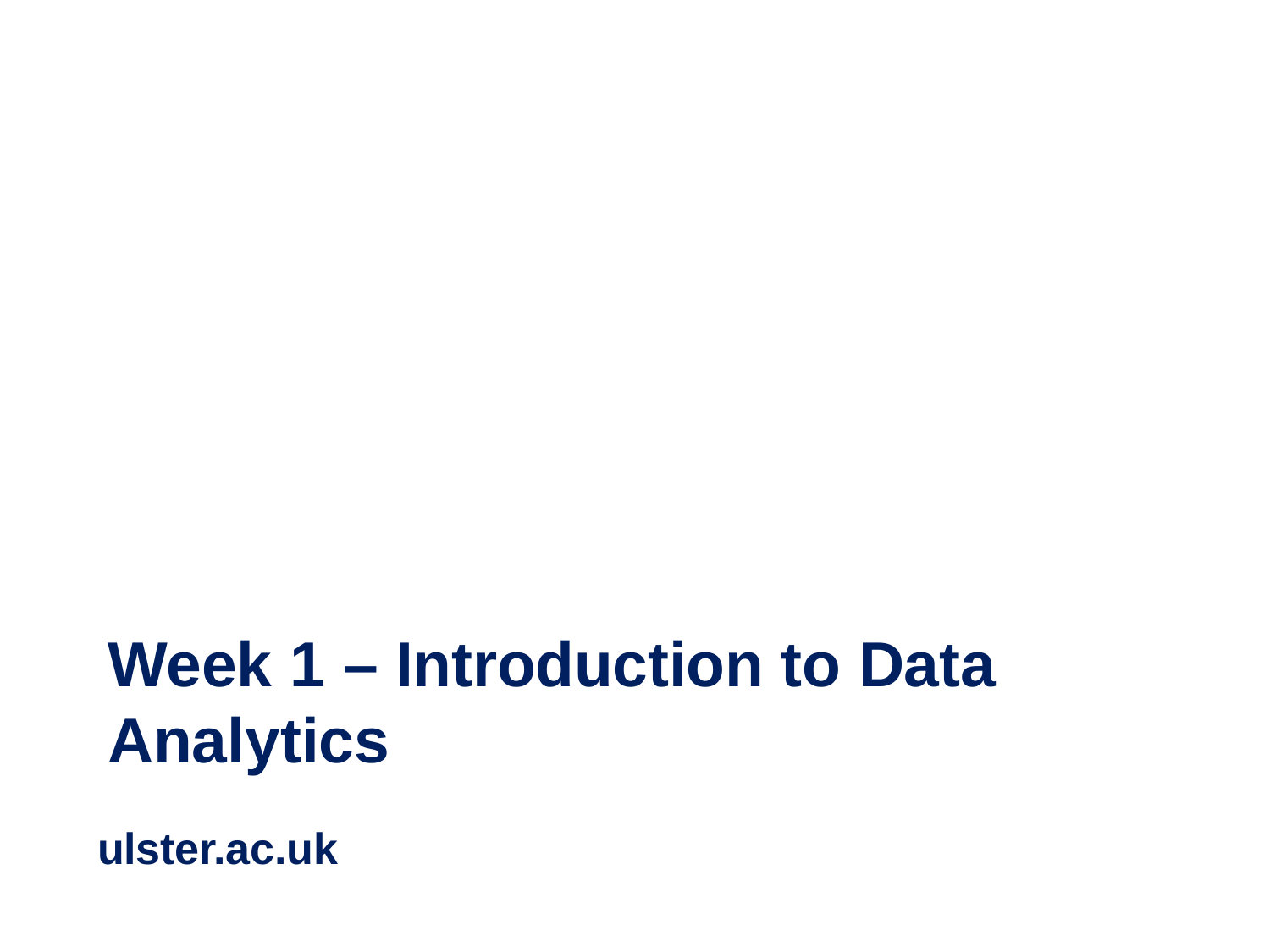

Week 1 – Introduction to Data Analytics
ulster.ac.uk